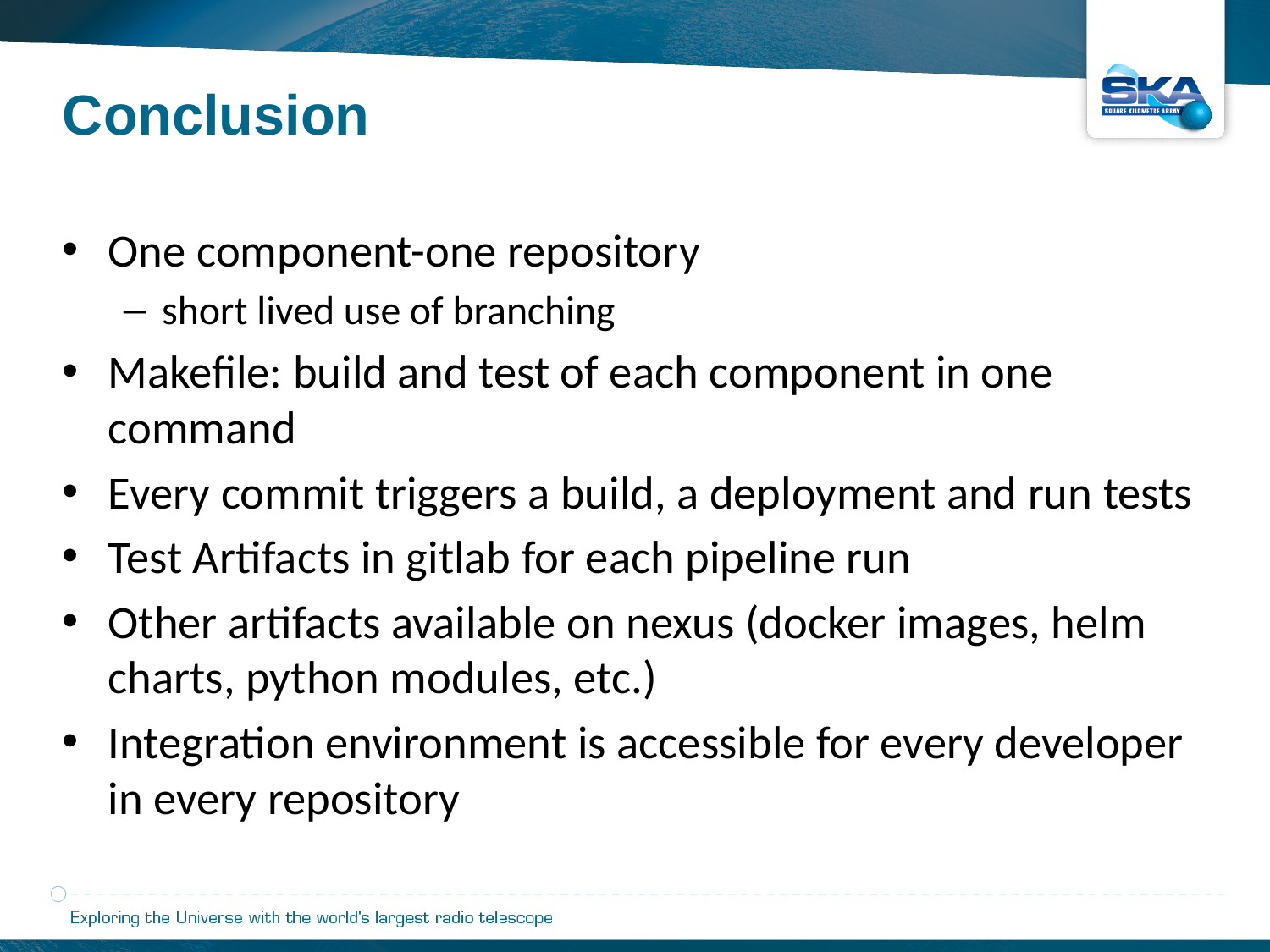

Conclusion
One component-one repository
short lived use of branching
Makefile: build and test of each component in one command
Every commit triggers a build, a deployment and run tests
Test Artifacts in gitlab for each pipeline run
Other artifacts available on nexus (docker images, helm charts, python modules, etc.)
Integration environment is accessible for every developer in every repository